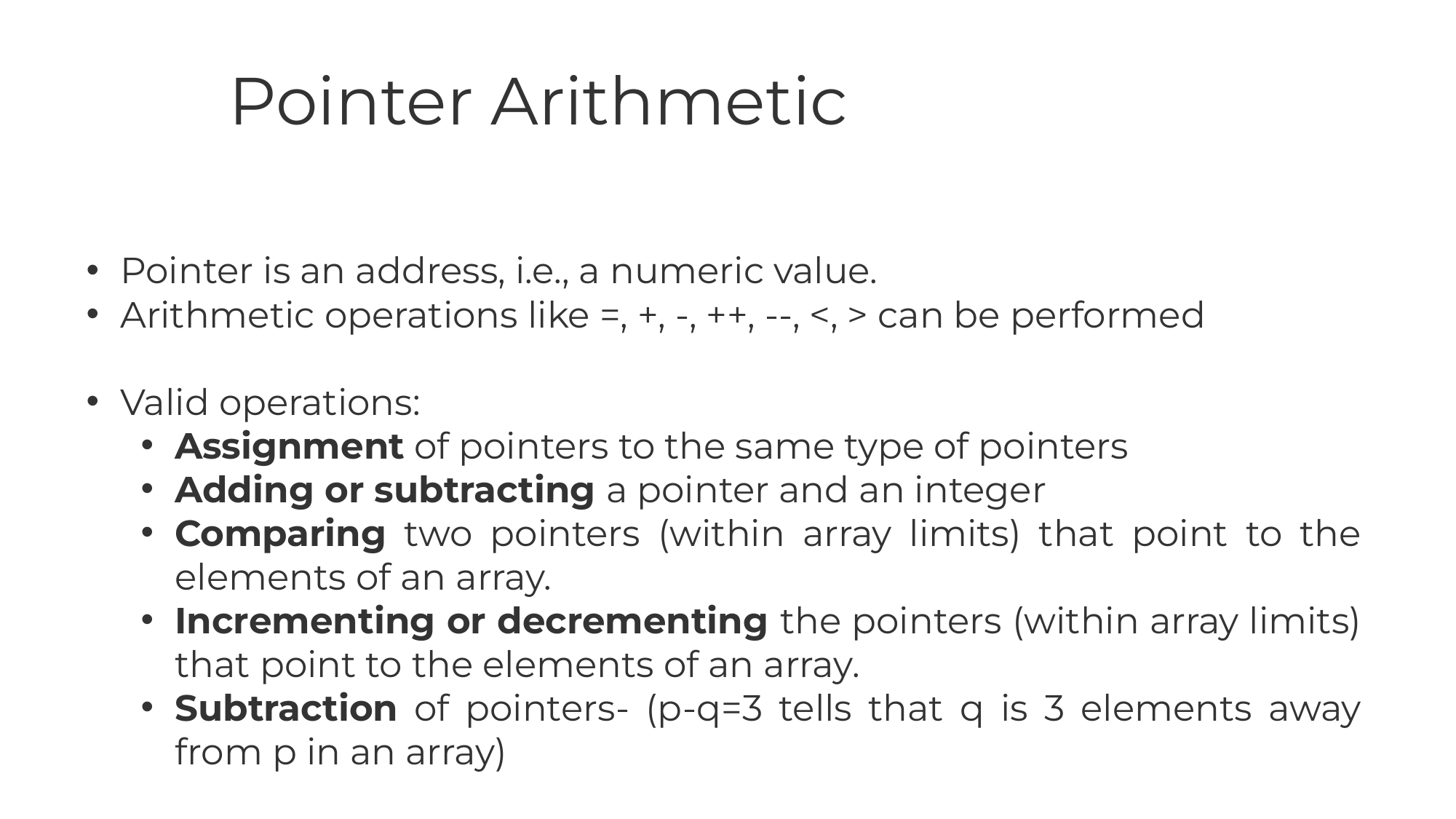

Pointer Arithmetic
Pointer is an address, i.e., a numeric value.
Arithmetic operations like =, +, -, ++, --, <, > can be performed

Valid operations:
Assignment of pointers to the same type of pointers
Adding or subtracting a pointer and an integer
Comparing two pointers (within array limits) that point to the elements of an array.
Incrementing or decrementing the pointers (within array limits) that point to the elements of an array.
Subtraction of pointers- (p-q=3 tells that q is 3 elements away from p in an array)